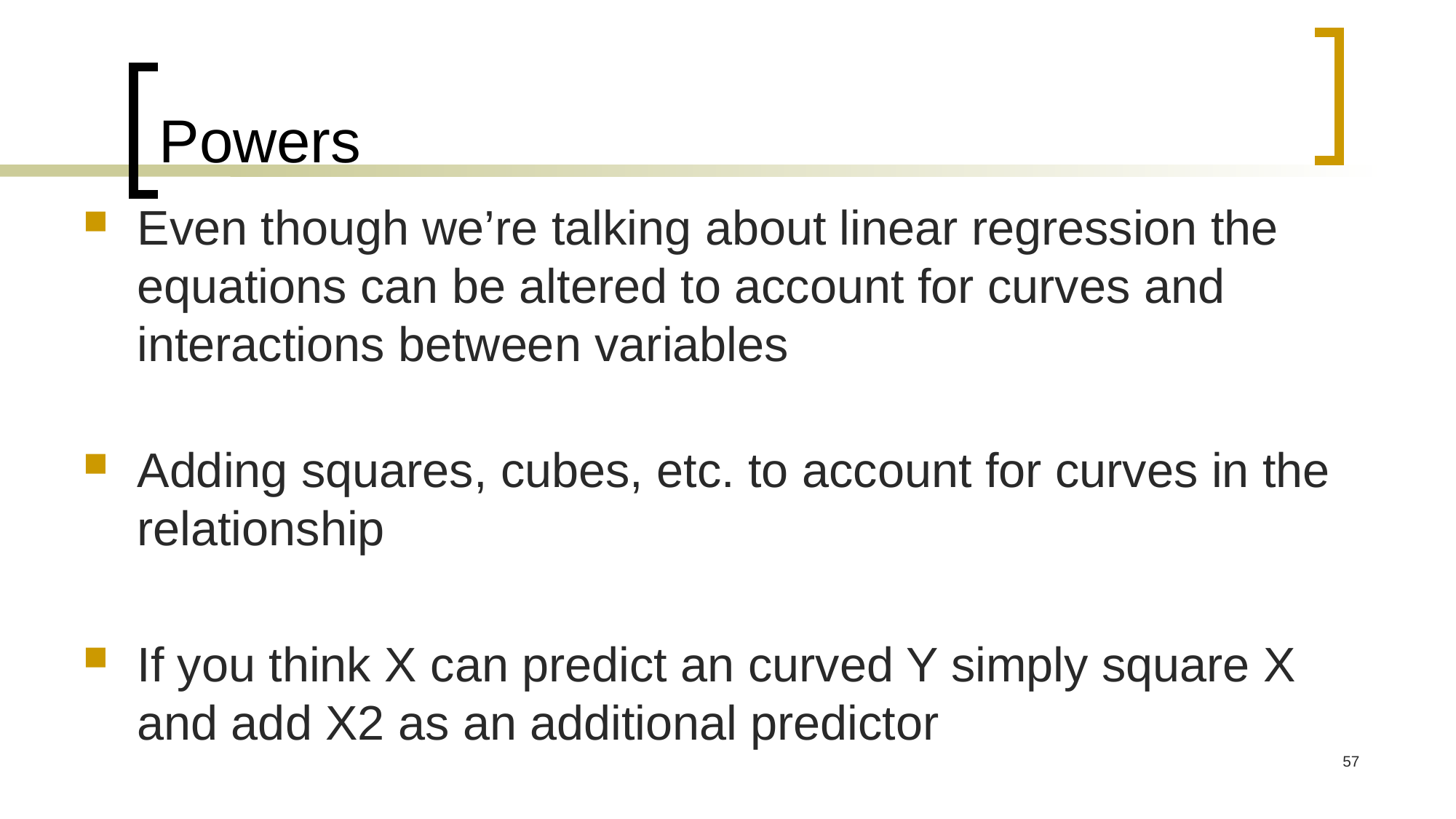

# Powers
Even though we’re talking about linear regression the equations can be altered to account for curves and interactions between variables
Adding squares, cubes, etc. to account for curves in the relationship

If you think X can predict an curved Y simply square X and add X2 as an additional predictor
57